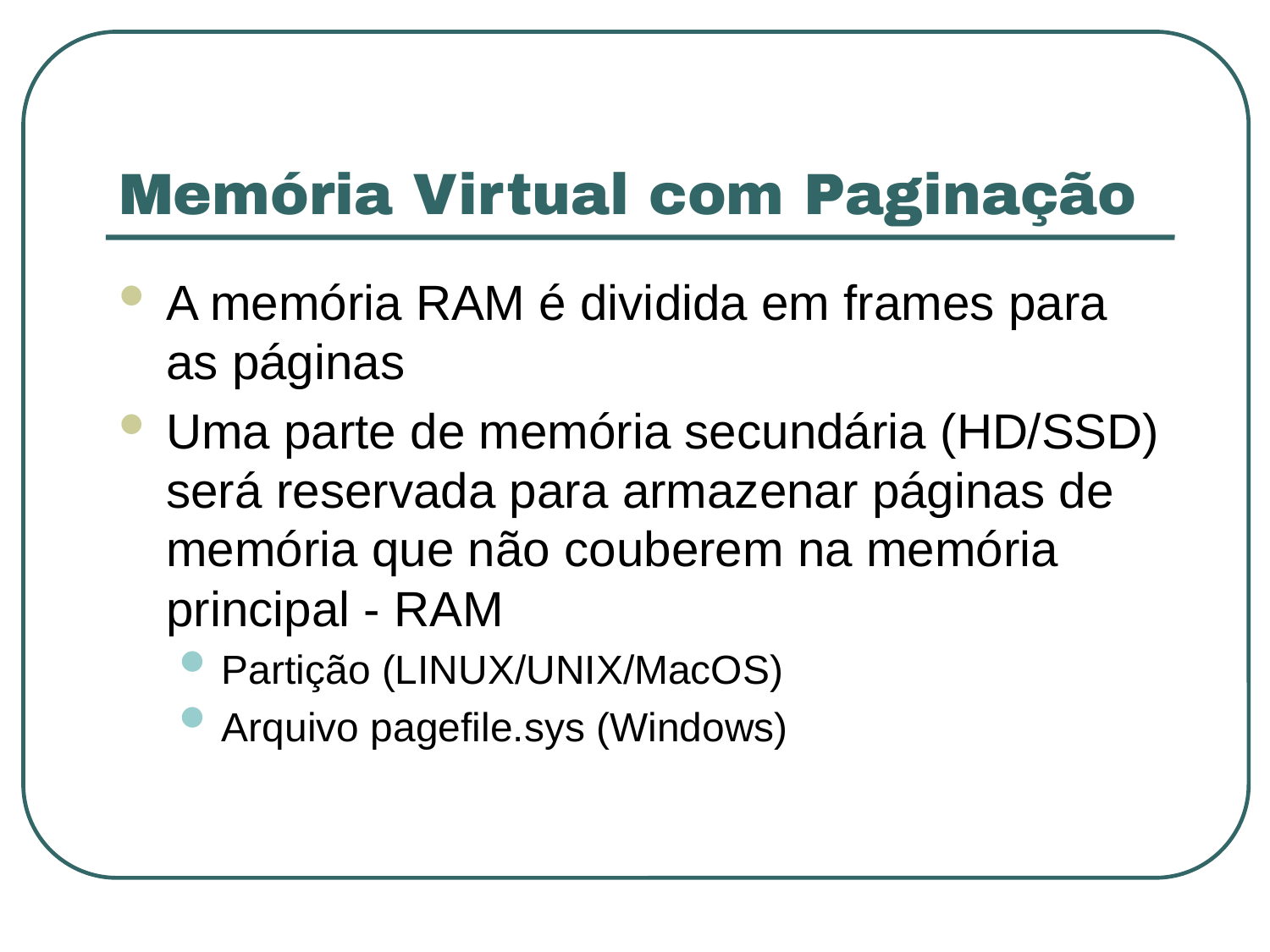

# Memória Virtual com Paginação
A memória RAM é dividida em frames para as páginas
Uma parte de memória secundária (HD/SSD) será reservada para armazenar páginas de memória que não couberem na memória principal - RAM
Partição (LINUX/UNIX/MacOS)
Arquivo pagefile.sys (Windows)